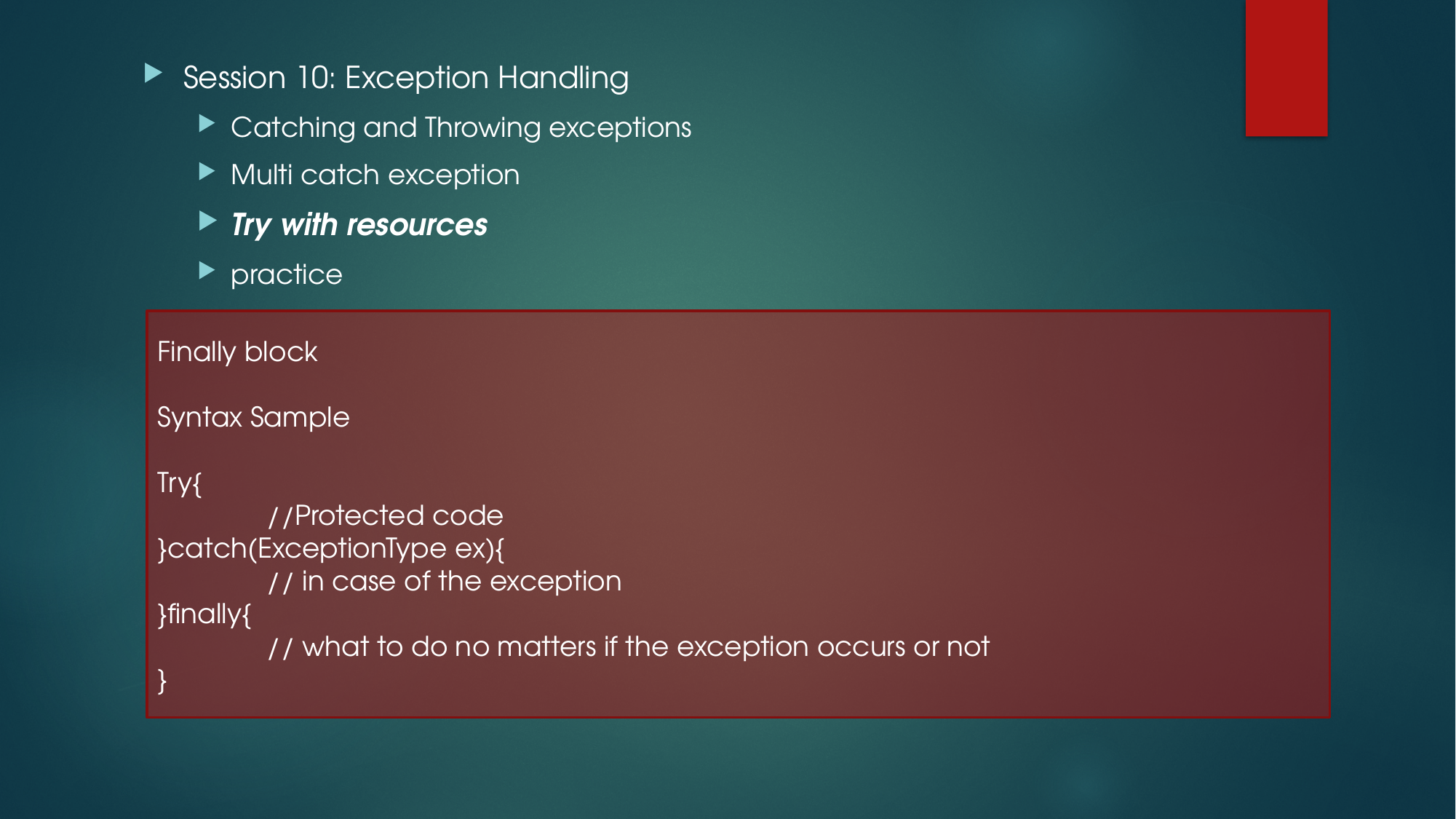

Session 10: Exception Handling
Catching and Throwing exceptions
Multi catch exception
Try with resources
practice

Finally block

Syntax Sample

Try{
	//Protected code
}catch(ExceptionType ex){
	// in case of the exception
}finally{
	// what to do no matters if the exception occurs or not
}